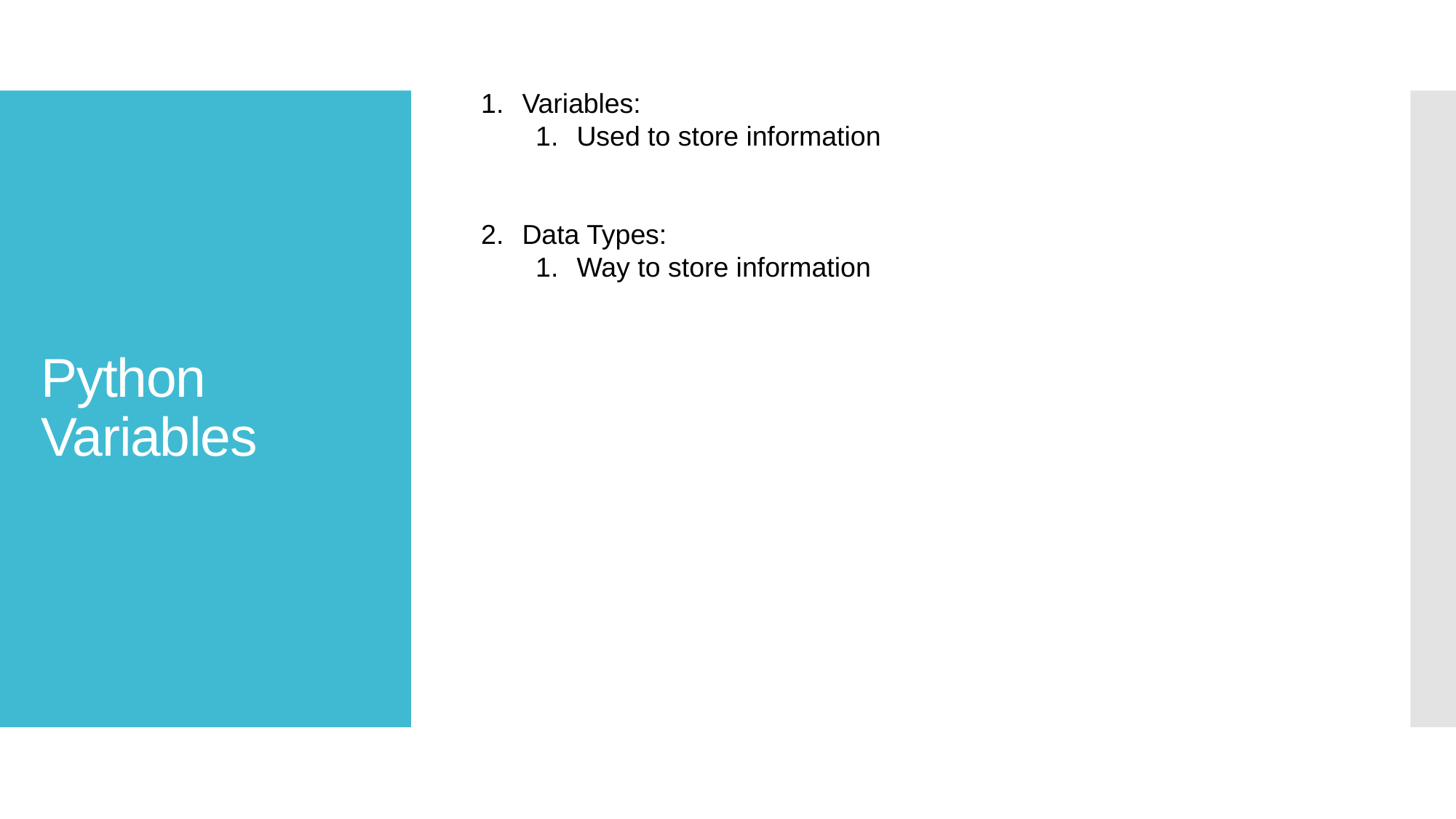

Variables:
Used to store information

Data Types:
Way to store information

# Python Variables